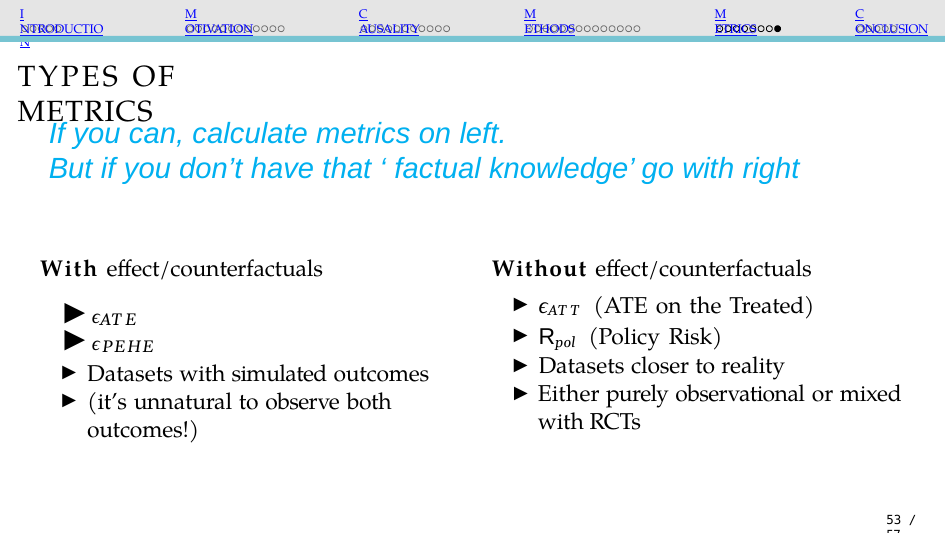

Introduction
Motivation
Causality
Methods
Metrics
Conclusion

Types Of Metrics
If you can, calculate metrics on left.
But if you don’t have that ‘ factual knowledge’ go with right
With effect/counterfactuals
ϵAT E
ϵPEHE
Datasets with simulated outcomes
(it’s unnatural to observe both outcomes!)
Without effect/counterfactuals
ϵAT T (ATE on the Treated)
Rpol (Policy Risk)
Datasets closer to reality
Either purely observational or mixed with RCTs
53 / 57